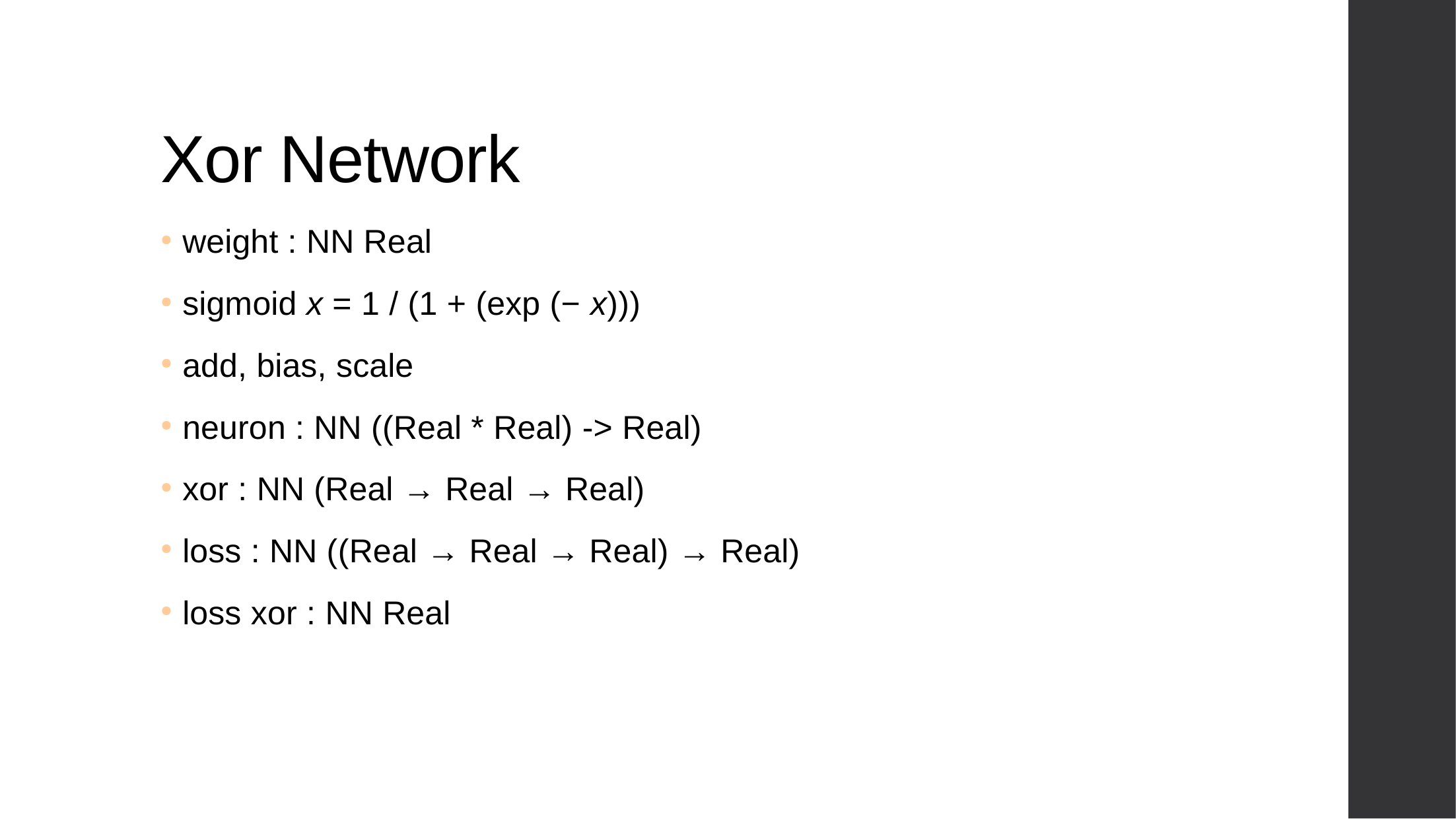

# Xor Network
weight : NN Real
sigmoid x = 1 / (1 + (exp (− x)))
add, bias, scale
neuron : NN ((Real * Real) -> Real)
xor : NN (Real → Real → Real)
loss : NN ((Real → Real → Real) → Real)
loss xor : NN Real